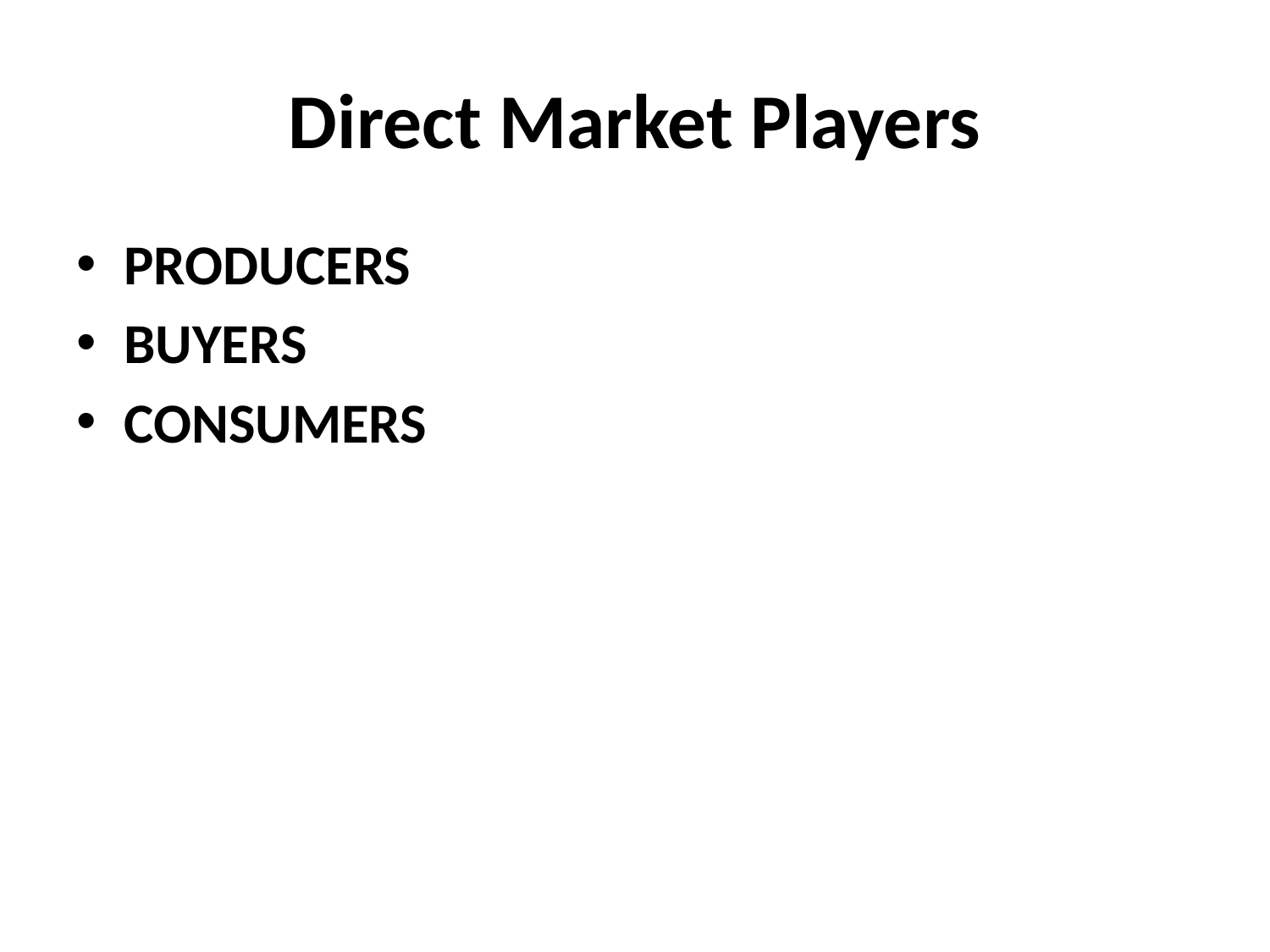

# Direct Market Players
PRODUCERS
BUYERS
CONSUMERS